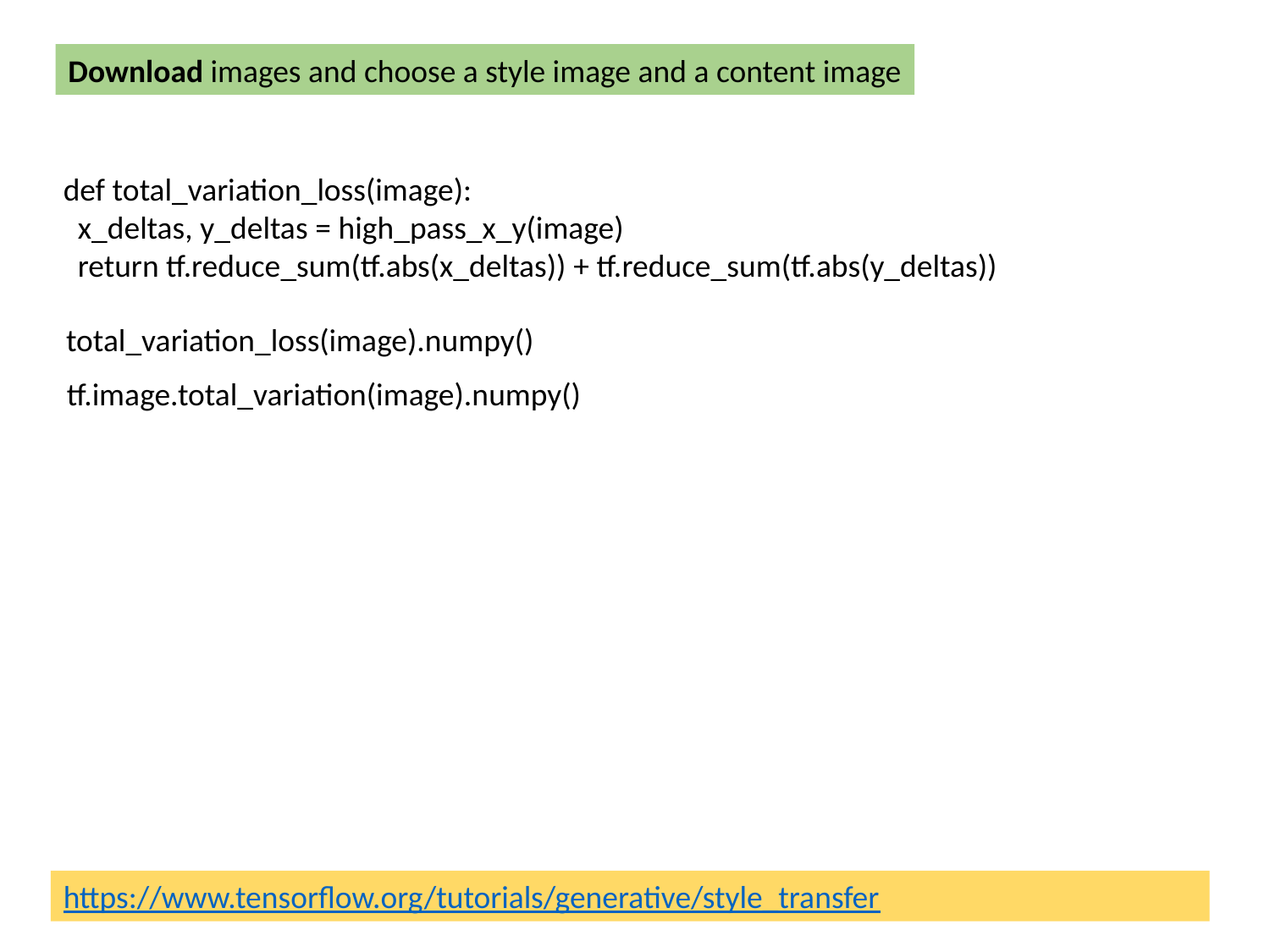

Download images and choose a style image and a content image
def total_variation_loss(image):
  x_deltas, y_deltas = high_pass_x_y(image)
  return tf.reduce_sum(tf.abs(x_deltas)) + tf.reduce_sum(tf.abs(y_deltas))
total_variation_loss(image).numpy()
tf.image.total_variation(image).numpy()
https://www.tensorflow.org/tutorials/generative/style_transfer